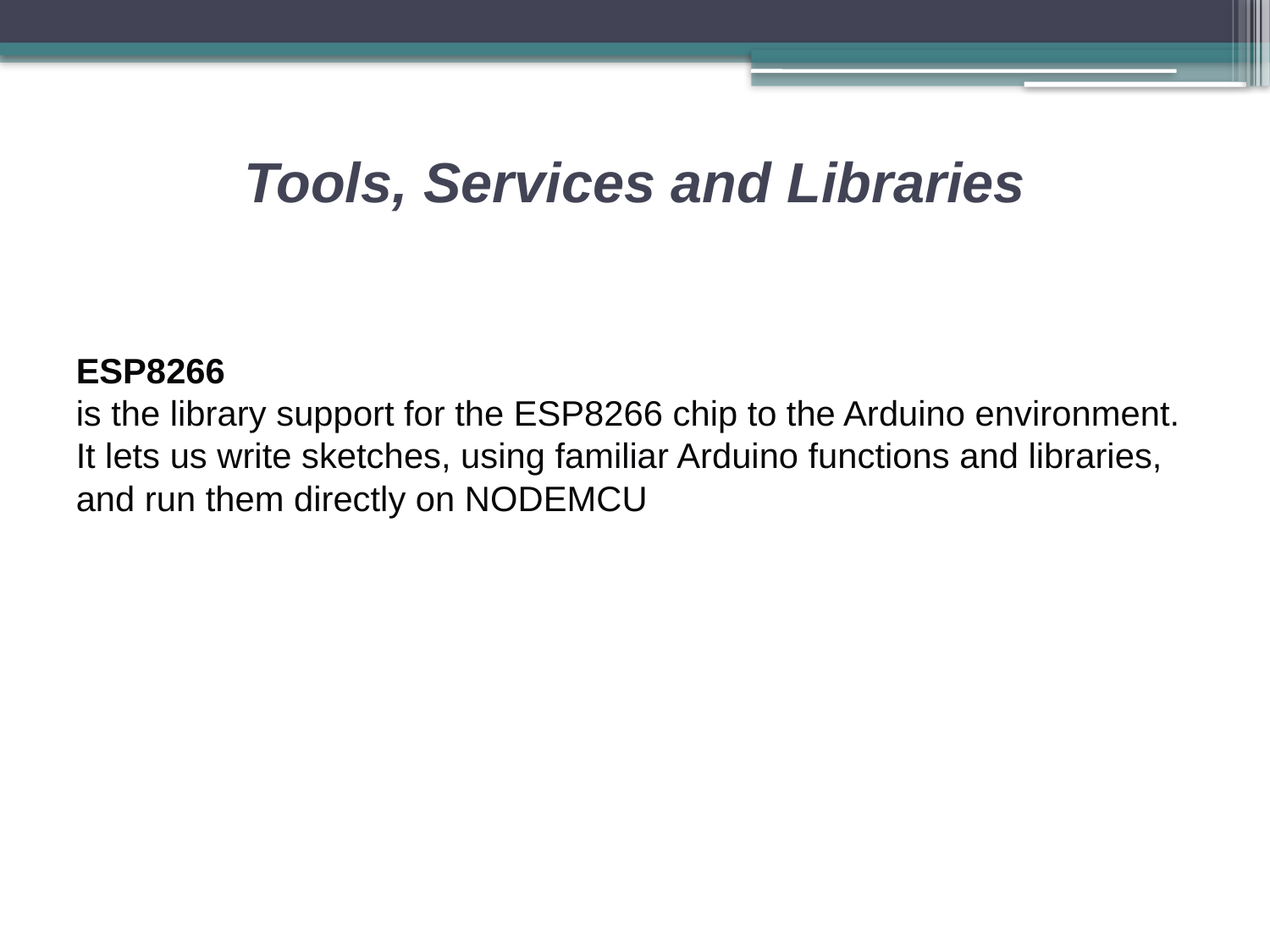

Tools, Services and Libraries
# ESP8266 is the library support for the ESP8266 chip to the Arduino environment. It lets us write sketches, using familiar Arduino functions and libraries, and run them directly on NODEMCU